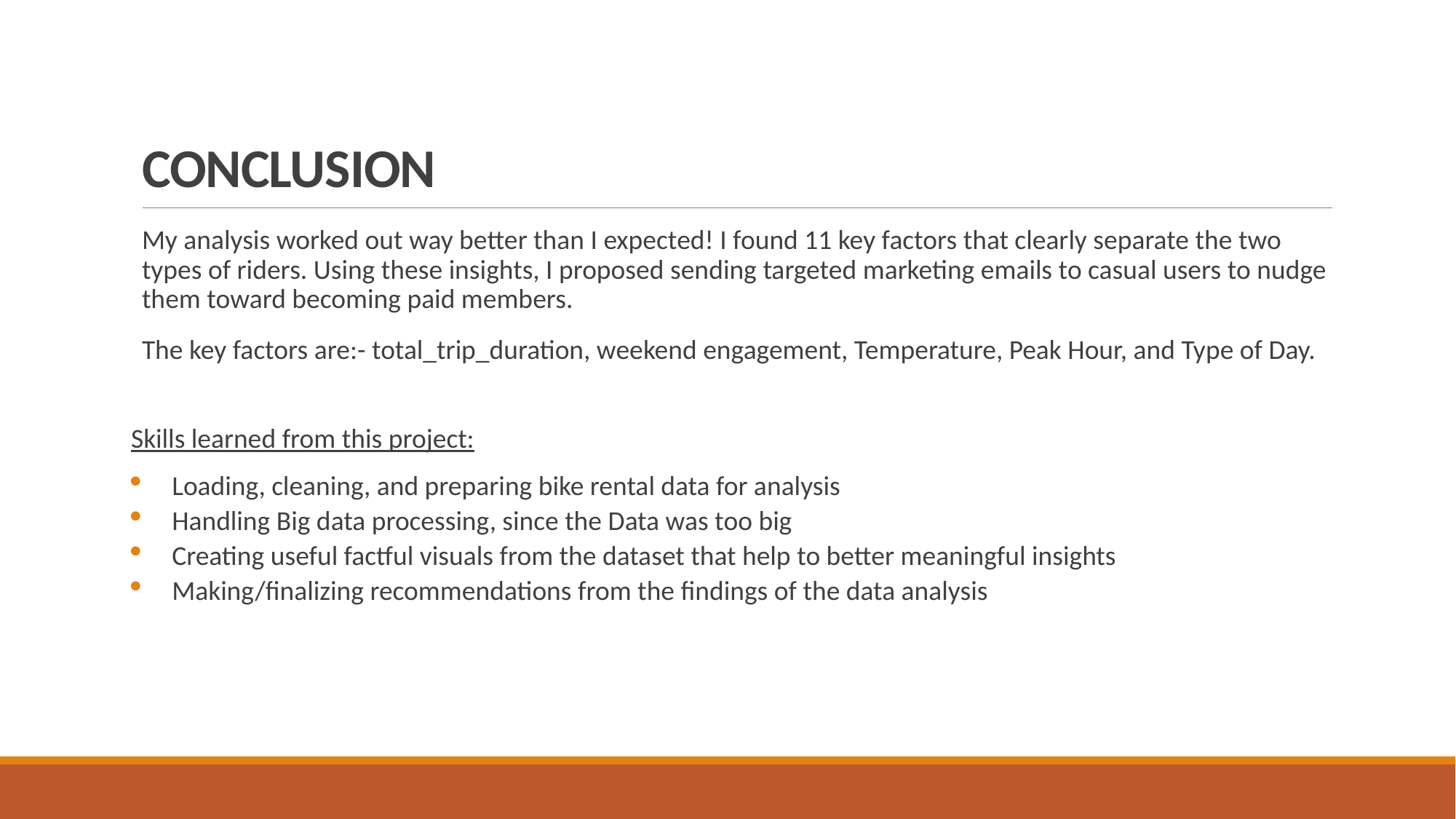

# CONCLUSION
My analysis worked out way better than I expected! I found 11 key factors that clearly separate the two types of riders. Using these insights, I proposed sending targeted marketing emails to casual users to nudge them toward becoming paid members.
The key factors are:- total_trip_duration, weekend engagement, Temperature, Peak Hour, and Type of Day.

Skills learned from this project:
Loading, cleaning, and preparing bike rental data for analysis
Handling Big data processing, since the Data was too big
Creating useful factful visuals from the dataset that help to better meaningful insights
Making/finalizing recommendations from the findings of the data analysis